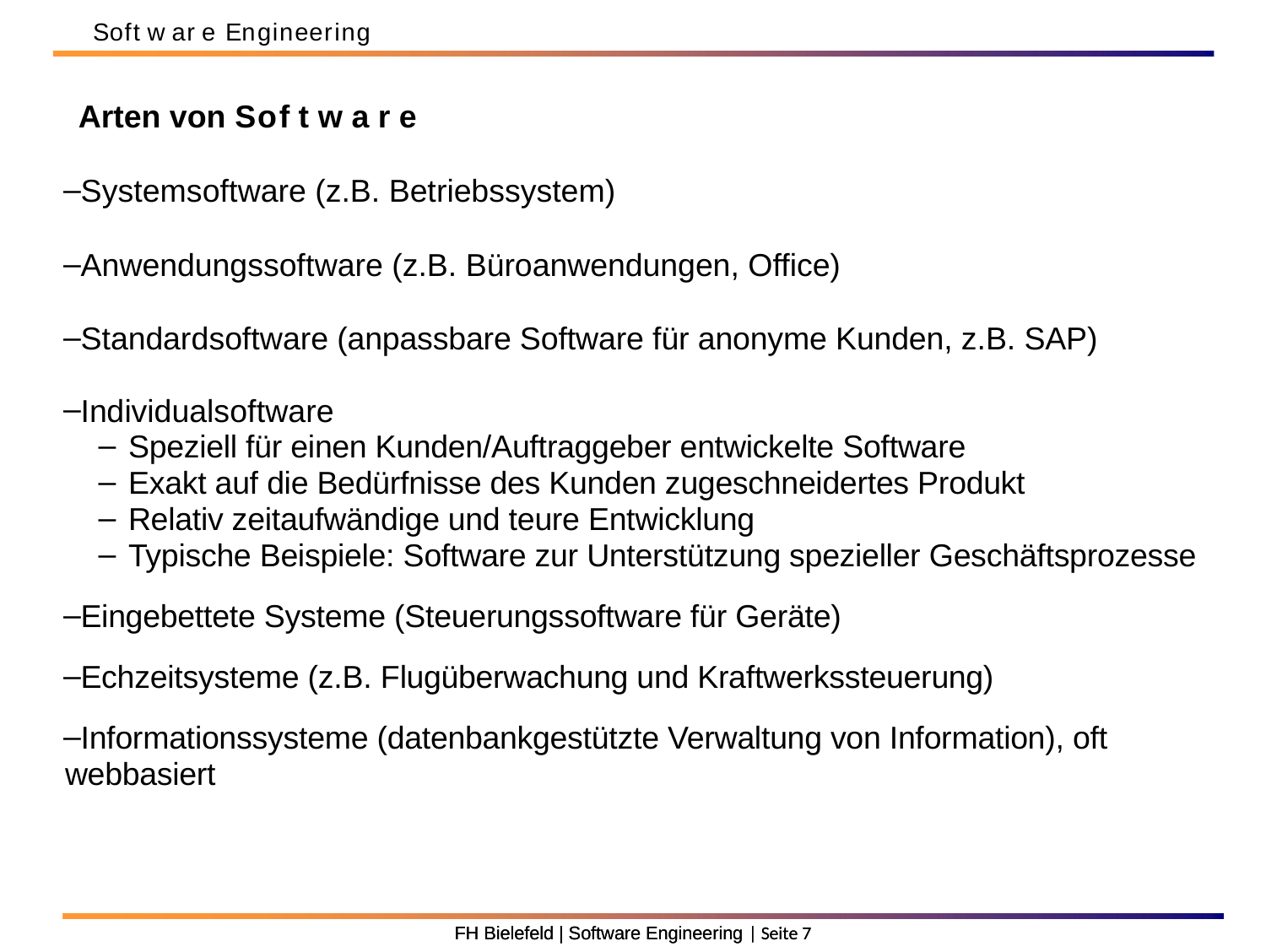

Soft w ar e Engineering

Arten von Sof t w a r e

Systemsoftware (z.B. Betriebssystem)

Anwendungssoftware (z.B. Büroanwendungen, Office)

Standardsoftware (anpassbare Software für anonyme Kunden, z.B. SAP)

Individualsoftware
Speziell für einen Kunden/Auftraggeber entwickelte Software
Exakt auf die Bedürfnisse des Kunden zugeschneidertes Produkt
Relativ zeitaufwändige und teure Entwicklung
Typische Beispiele: Software zur Unterstützung spezieller Geschäftsprozesse
Eingebettete Systeme (Steuerungssoftware für Geräte)
Echzeitsysteme (z.B. Flugüberwachung und Kraftwerkssteuerung)
Informationssysteme (datenbankgestützte Verwaltung von Information), oft webbasiert